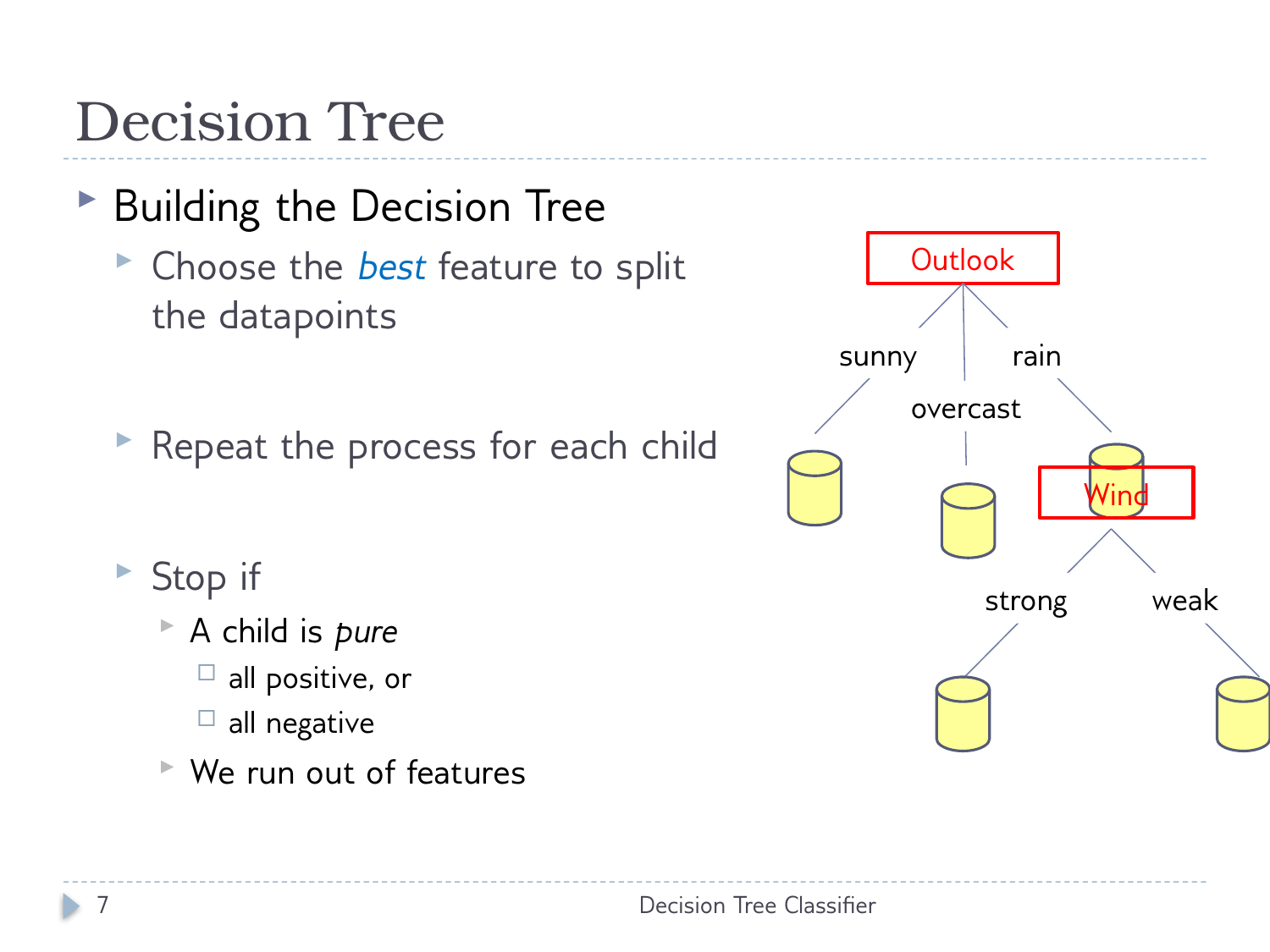

# Decision Tree
Building the Decision Tree
Choose the best feature to split the datapoints

Repeat the process for each child

Stop if
A child is pure
all positive, or
all negative
We run out of features

Outlook
sunny
rain
overcast

Wind

strong
weak

7
Decision Tree Classifier